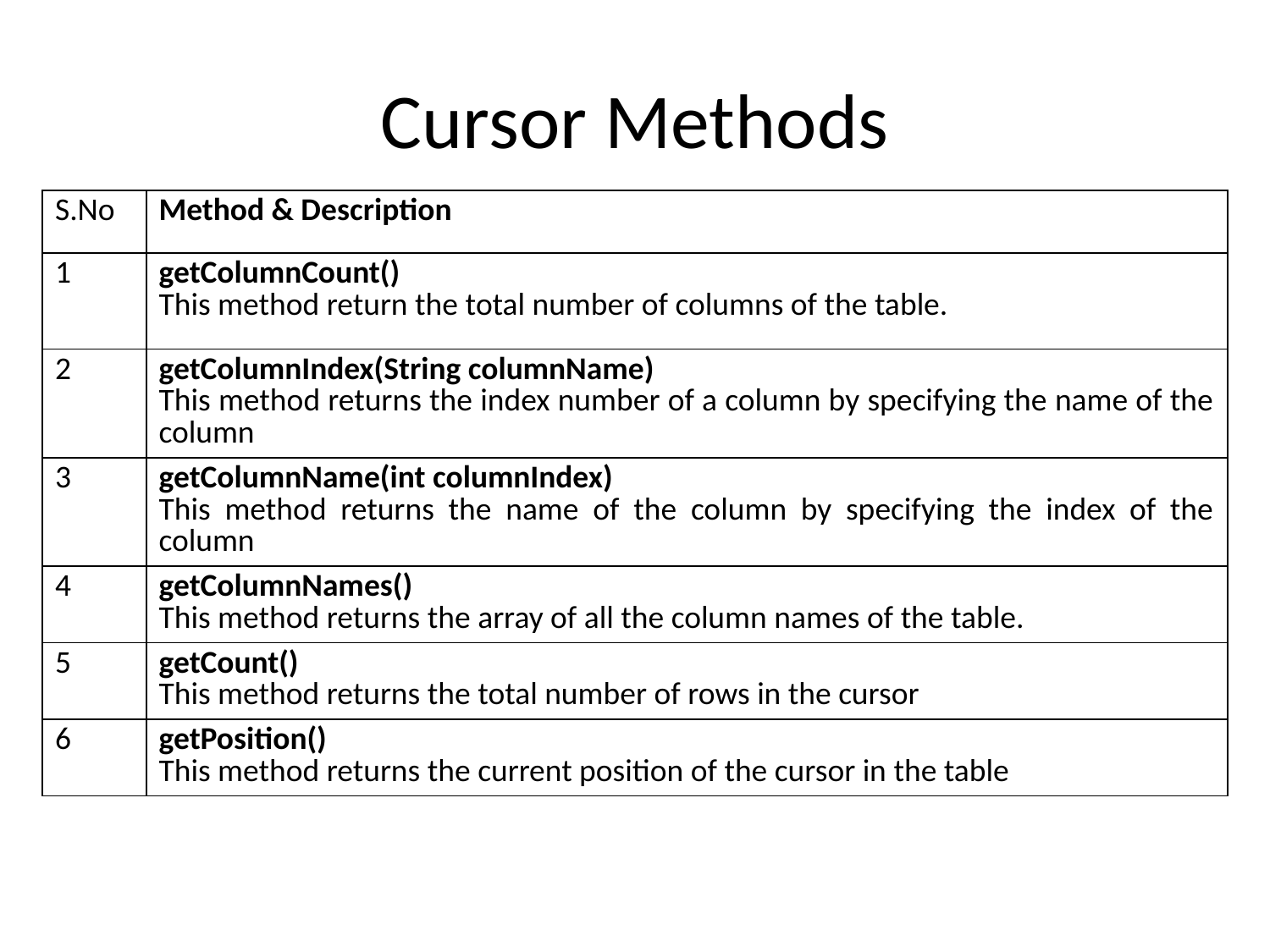

# Cursor Methods
| S.No | Method & Description |
| --- | --- |
| 1 | getColumnCount() This method return the total number of columns of the table. |
| 2 | getColumnIndex(String columnName) This method returns the index number of a column by specifying the name of the column |
| 3 | getColumnName(int columnIndex) This method returns the name of the column by specifying the index of the column |
| 4 | getColumnNames() This method returns the array of all the column names of the table. |
| 5 | getCount() This method returns the total number of rows in the cursor |
| 6 | getPosition() This method returns the current position of the cursor in the table |